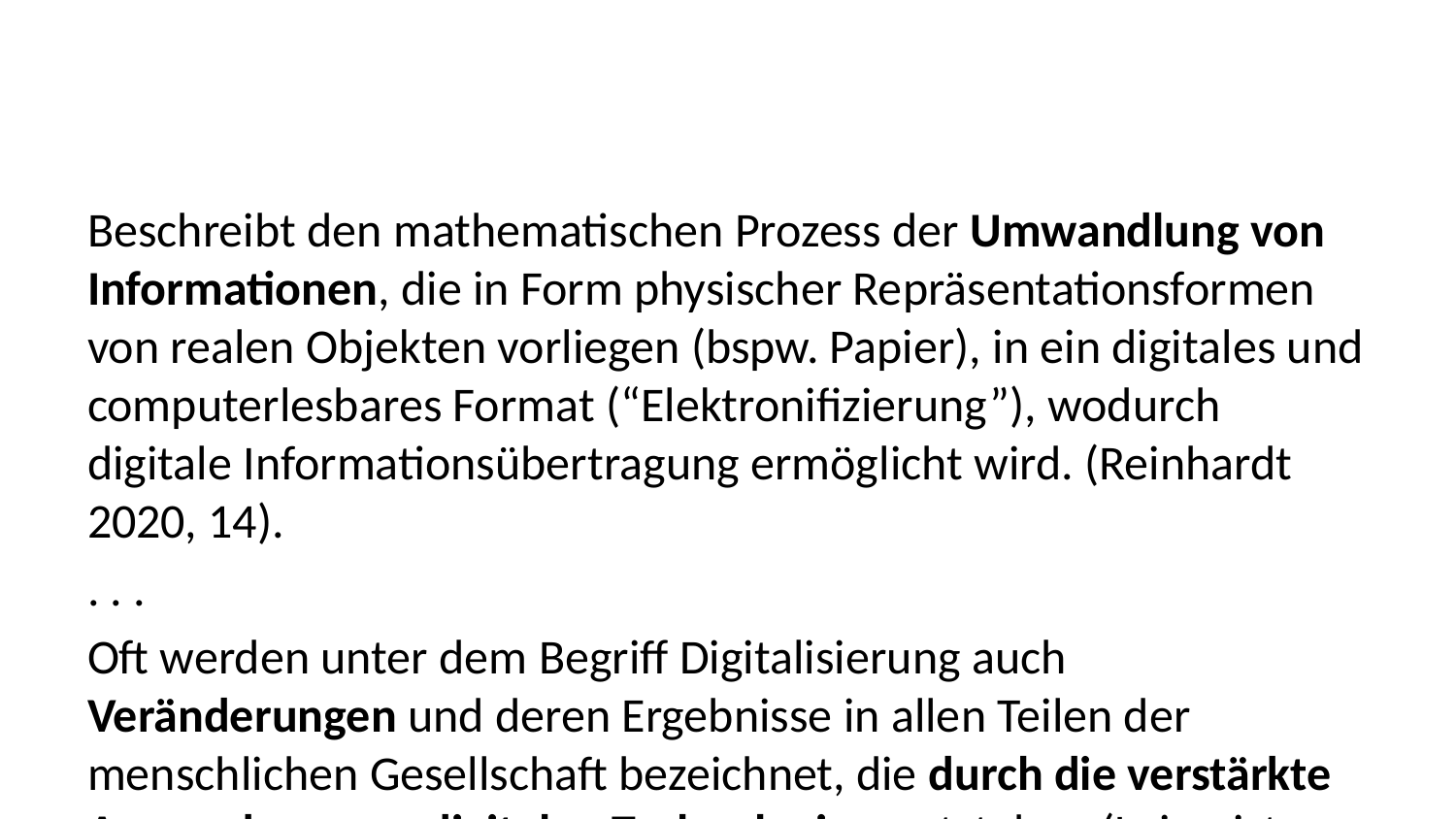

Beschreibt den mathematischen Prozess der Umwandlung von Informationen, die in Form physischer Repräsentationsformen von realen Objekten vorliegen (bspw. Papier), in ein digitales und computerlesbares Format (“Elektronifizierung”), wodurch digitale Informationsübertragung ermöglicht wird. (Reinhardt 2020, 14).
. . .
Oft werden unter dem Begriff Digitalisierung auch Veränderungen und deren Ergebnisse in allen Teilen der menschlichen Gesellschaft bezeichnet, die durch die verstärkte Anwendung von digitalen Technologien entstehen (Leimeister 2021). In dieser Vorlesung nutzen wir hierfür den Begriff Digitale Transformation.